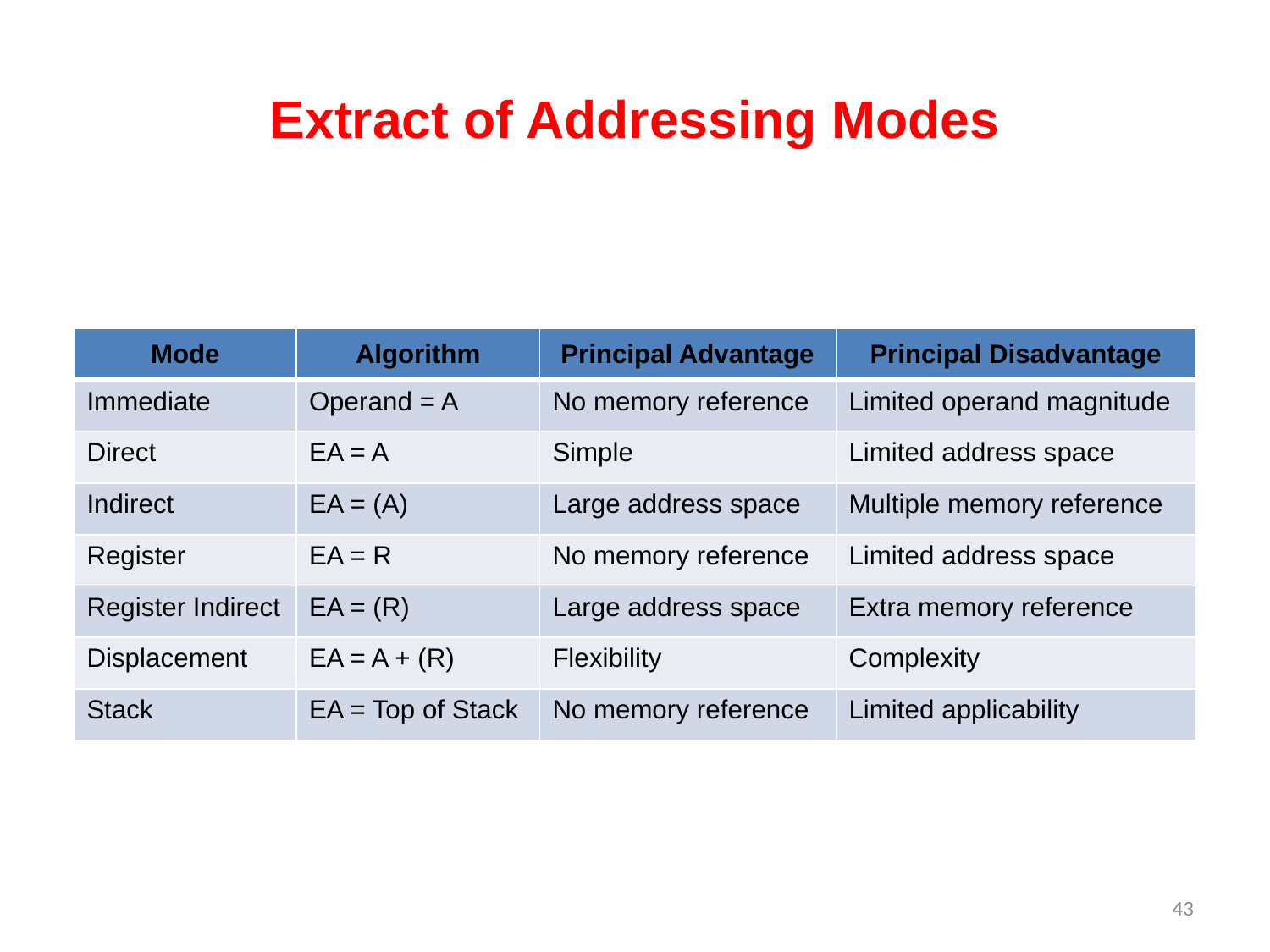

# Extract of Addressing Modes
| Mode | Algorithm | Principal Advantage | Principal Disadvantage |
| --- | --- | --- | --- |
| Immediate | Operand = A | No memory reference | Limited operand magnitude |
| Direct | EA = A | Simple | Limited address space |
| Indirect | EA = (A) | Large address space | Multiple memory reference |
| Register | EA = R | No memory reference | Limited address space |
| Register Indirect | EA = (R) | Large address space | Extra memory reference |
| Displacement | EA = A + (R) | Flexibility | Complexity |
| Stack | EA = Top of Stack | No memory reference | Limited applicability |
43